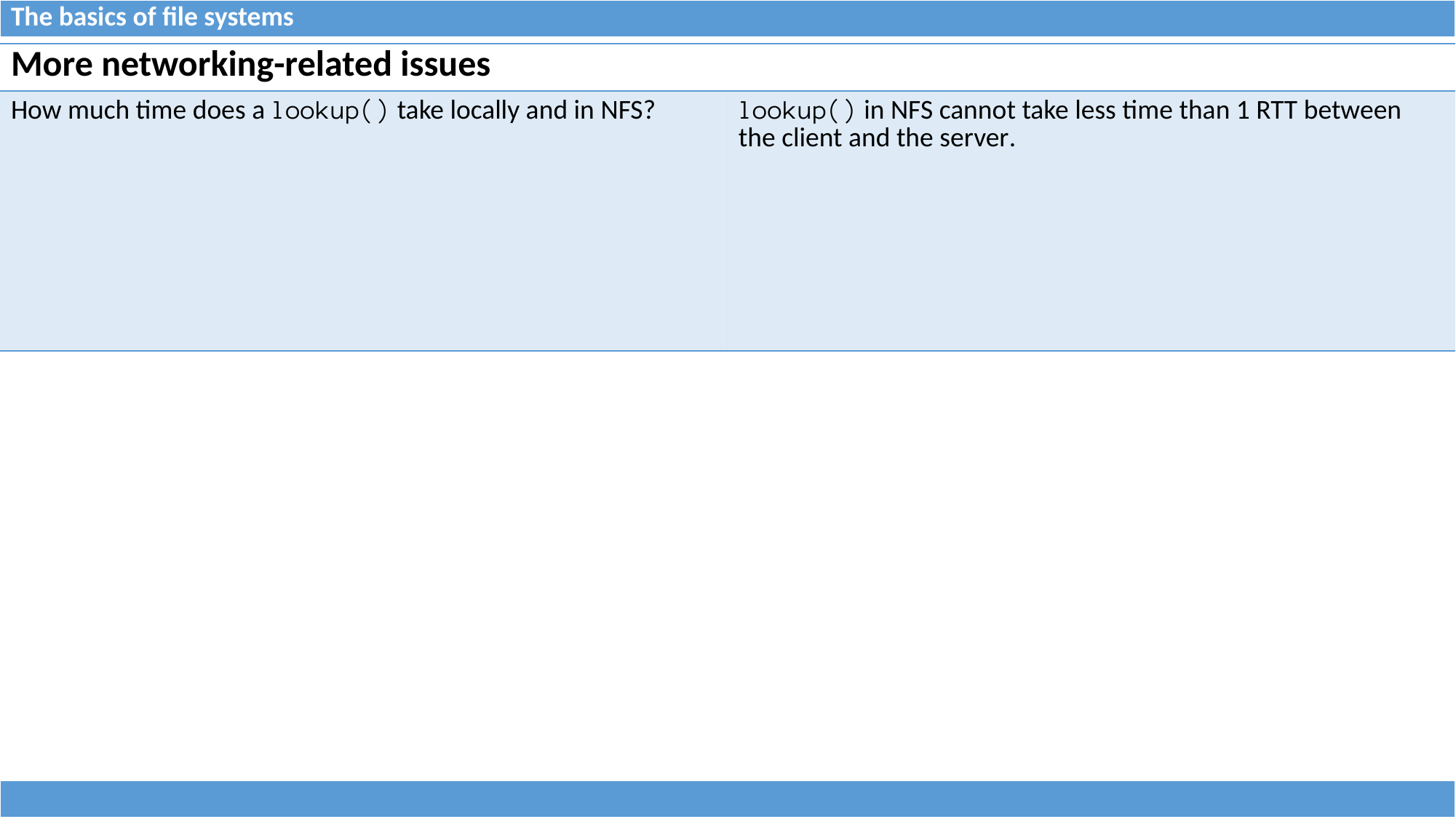

| The basics of file systems |
| --- |
| More networking-related issues |  |
| --- | --- |
| How much time does a lookup() take locally and in NFS? | lookup() in NFS cannot take less time than 1 RTT between the client and the server. |
|  |
| --- |